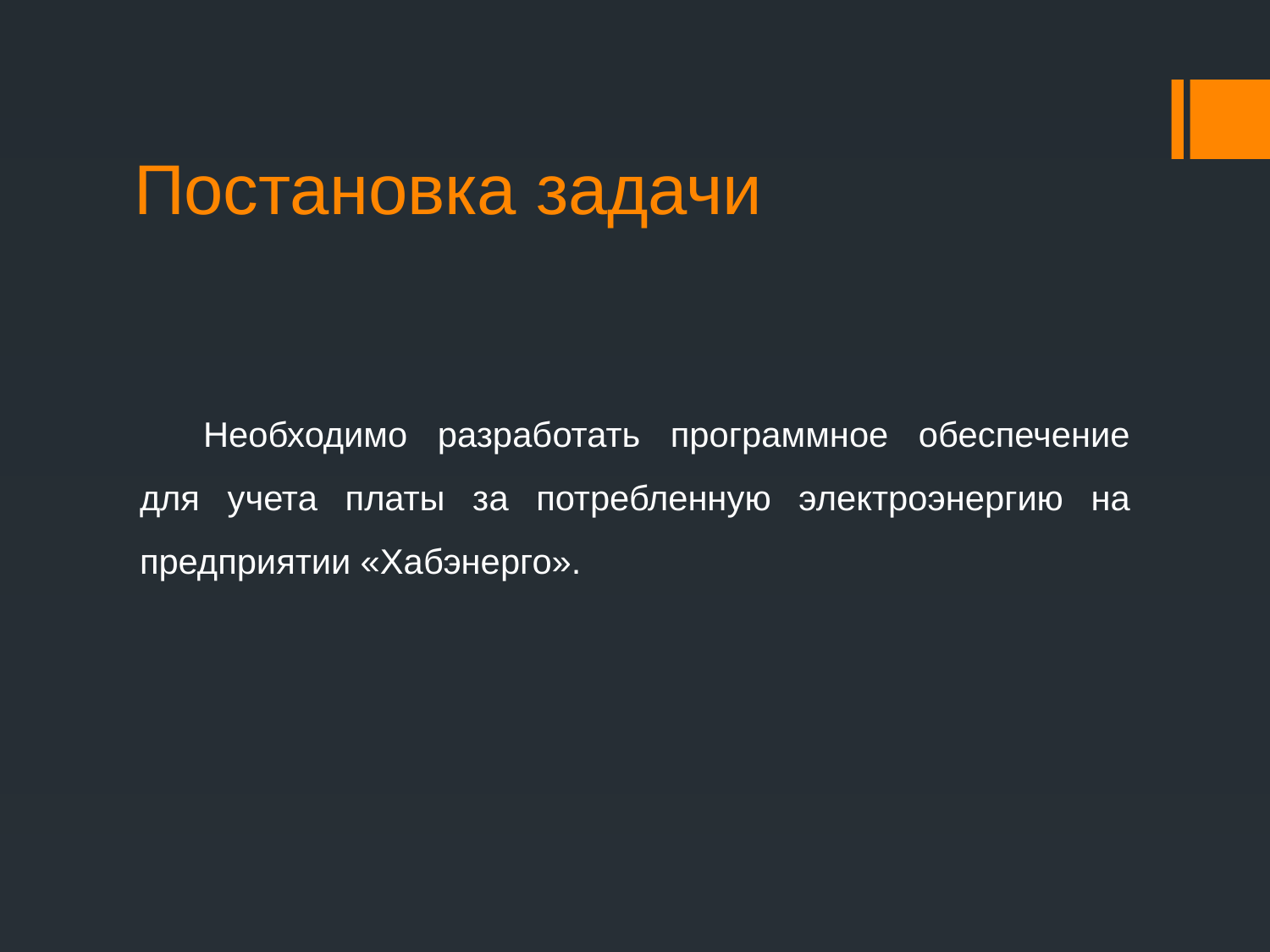

# Постановка задачи
Необходимо разработать программное обеспечение для учета платы за потребленную электроэнергию на предприятии «Хабэнерго».